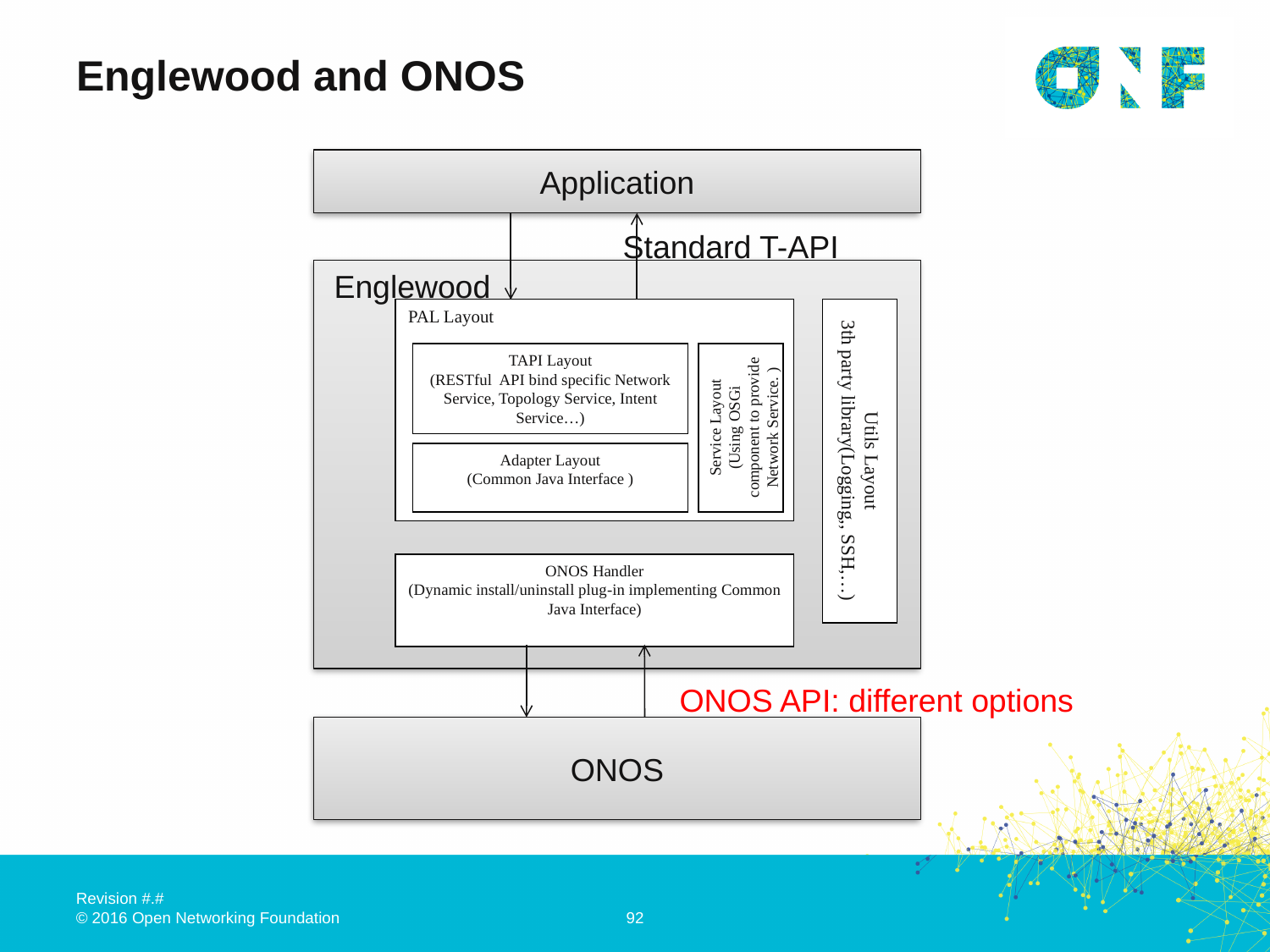

# Englewood and ONOS
Application
Standard T-API

Englewood
Utils Layout
3th party library(Logging,, SSH,…)
PAL Layout

TAPI Layout
(RESTful  API bind specific Network Service, Topology Service, Intent Service…)
Service Layout
(Using OSGi component to provide Network Service. )
Adapter Layout
(Common Java Interface )
ONOS Handler
(Dynamic install/uninstall plug-in implementing Common Java Interface)
ONOS API: different options
ONOS
92